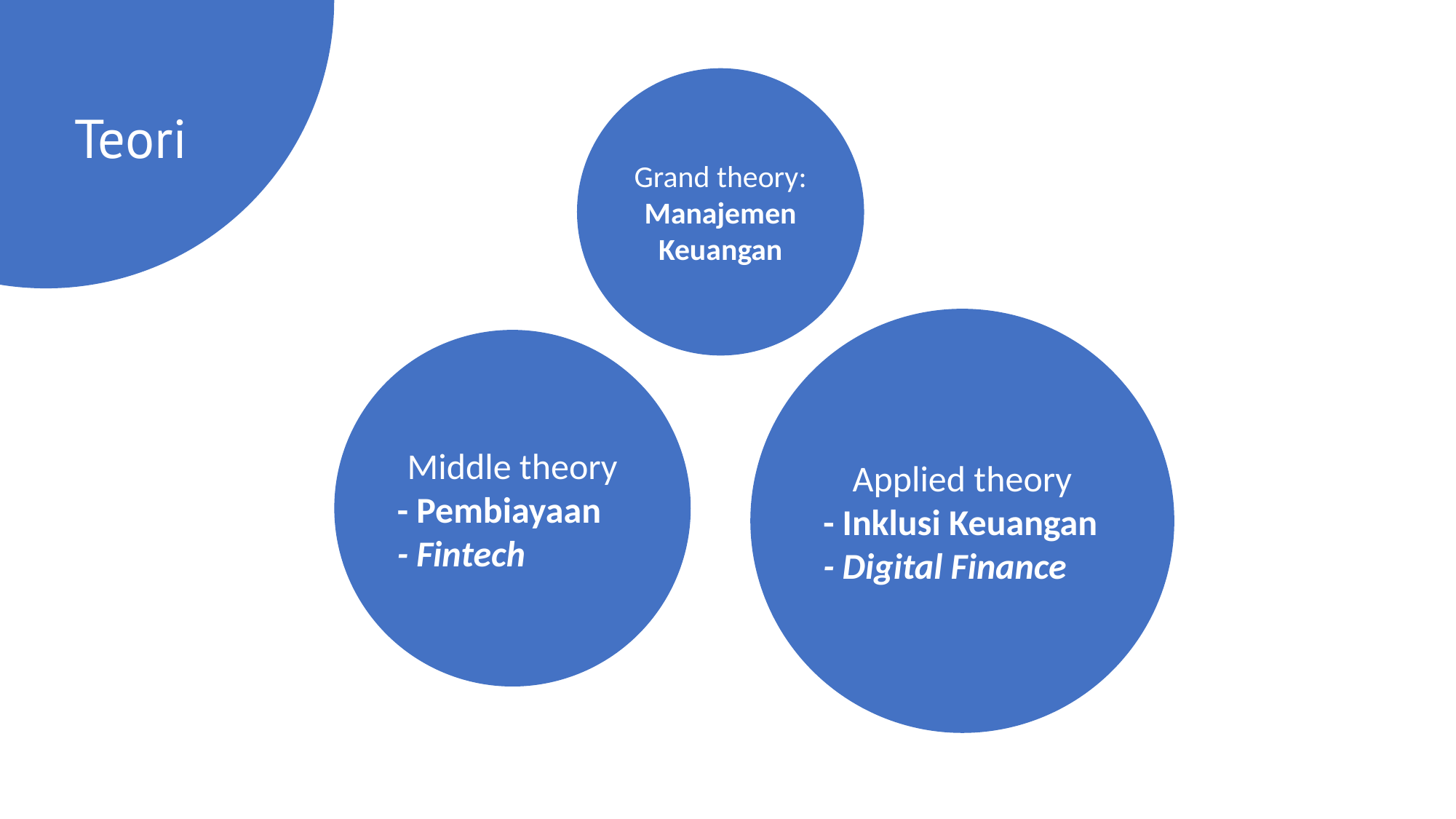

Grand theory:
Manajemen
Keuangan
Teori
Applied theory
- Inklusi Keuangan
- Digital Finance
Middle theory
- Pembiayaan
- Fintech